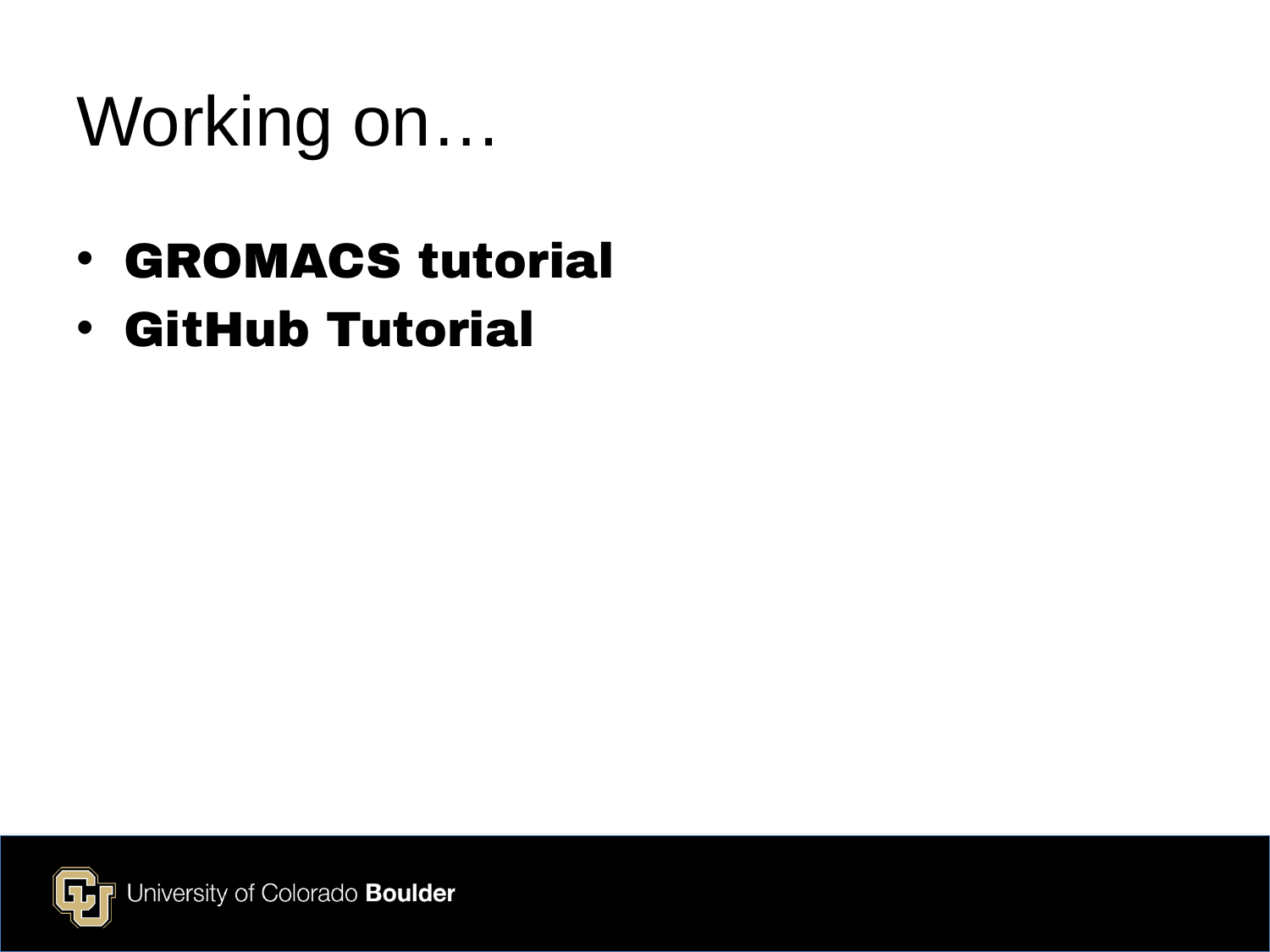

# Working on…
GROMACS tutorial
GitHub Tutorial